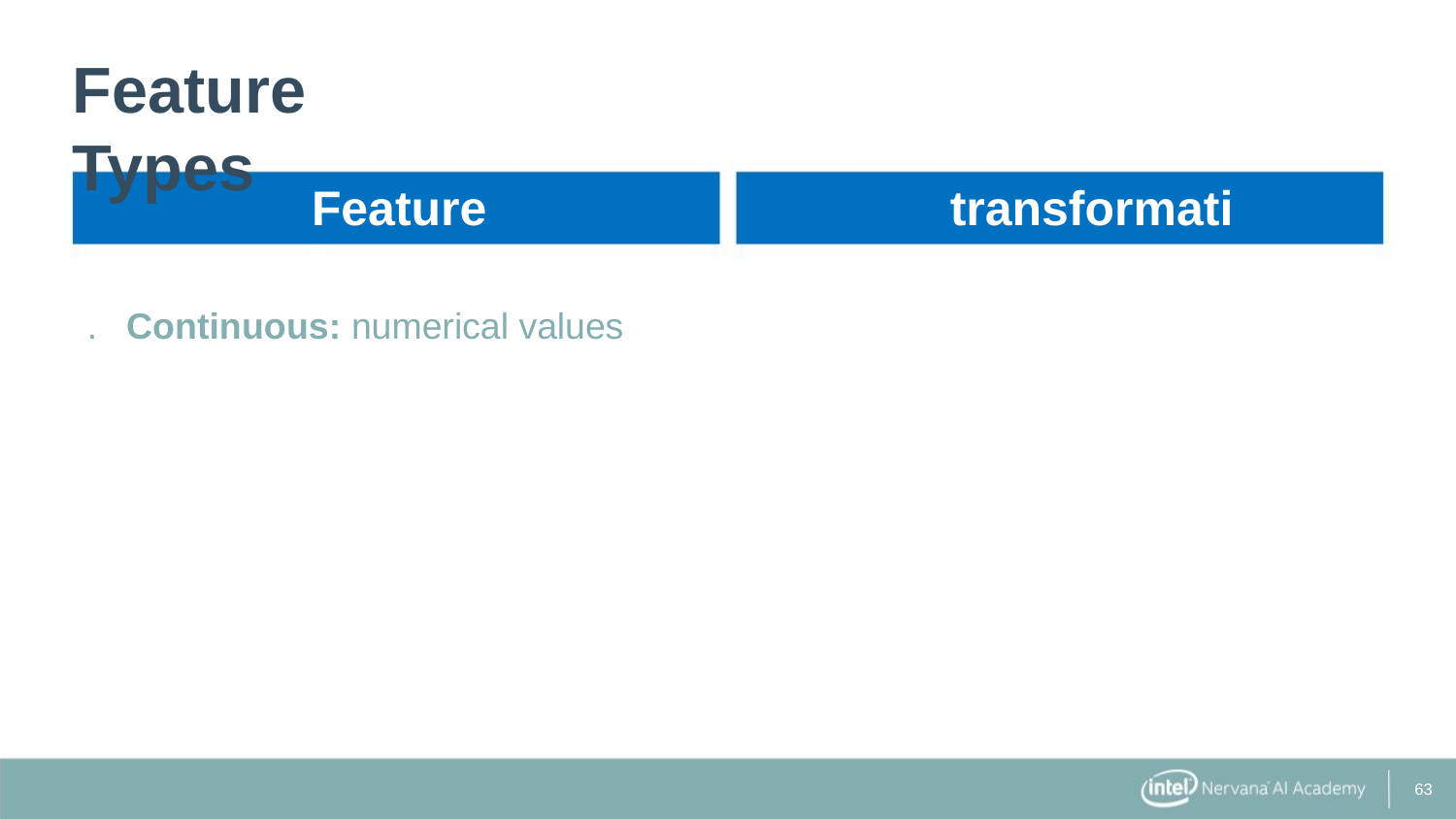

Feature Types
Feature type
transformation
. Continuous: numerical values
63